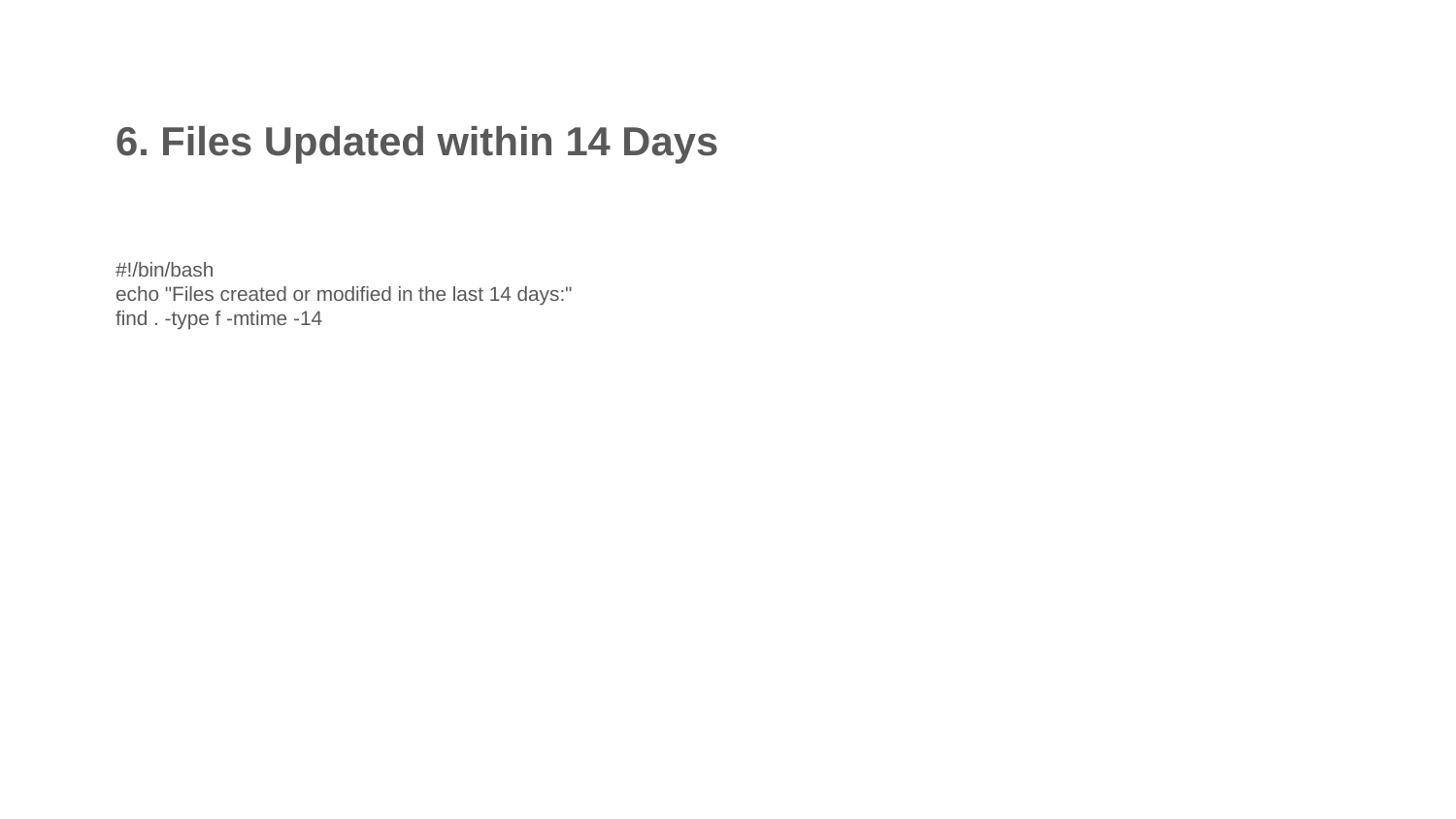

6. Files Updated within 14 Days
#!/bin/bash
echo "Files created or modified in the last 14 days:"
find . -type f -mtime -14